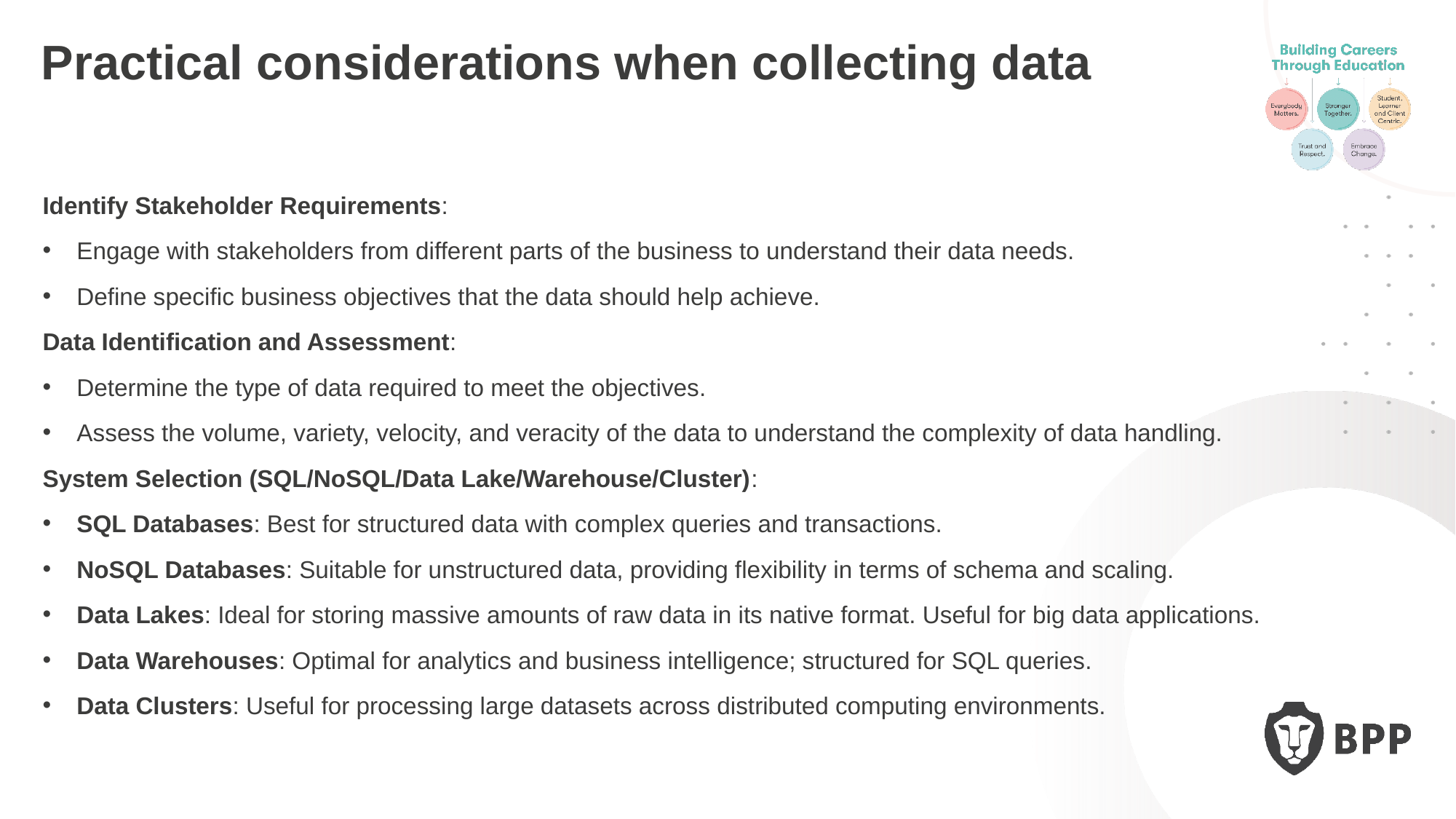

Practical considerations when collecting data

Identify Stakeholder Requirements:
Engage with stakeholders from different parts of the business to understand their data needs.
Define specific business objectives that the data should help achieve.
Data Identification and Assessment:
Determine the type of data required to meet the objectives.
Assess the volume, variety, velocity, and veracity of the data to understand the complexity of data handling.
System Selection (SQL/NoSQL/Data Lake/Warehouse/Cluster):
SQL Databases: Best for structured data with complex queries and transactions.
NoSQL Databases: Suitable for unstructured data, providing flexibility in terms of schema and scaling.
Data Lakes: Ideal for storing massive amounts of raw data in its native format. Useful for big data applications.
Data Warehouses: Optimal for analytics and business intelligence; structured for SQL queries.
Data Clusters: Useful for processing large datasets across distributed computing environments.